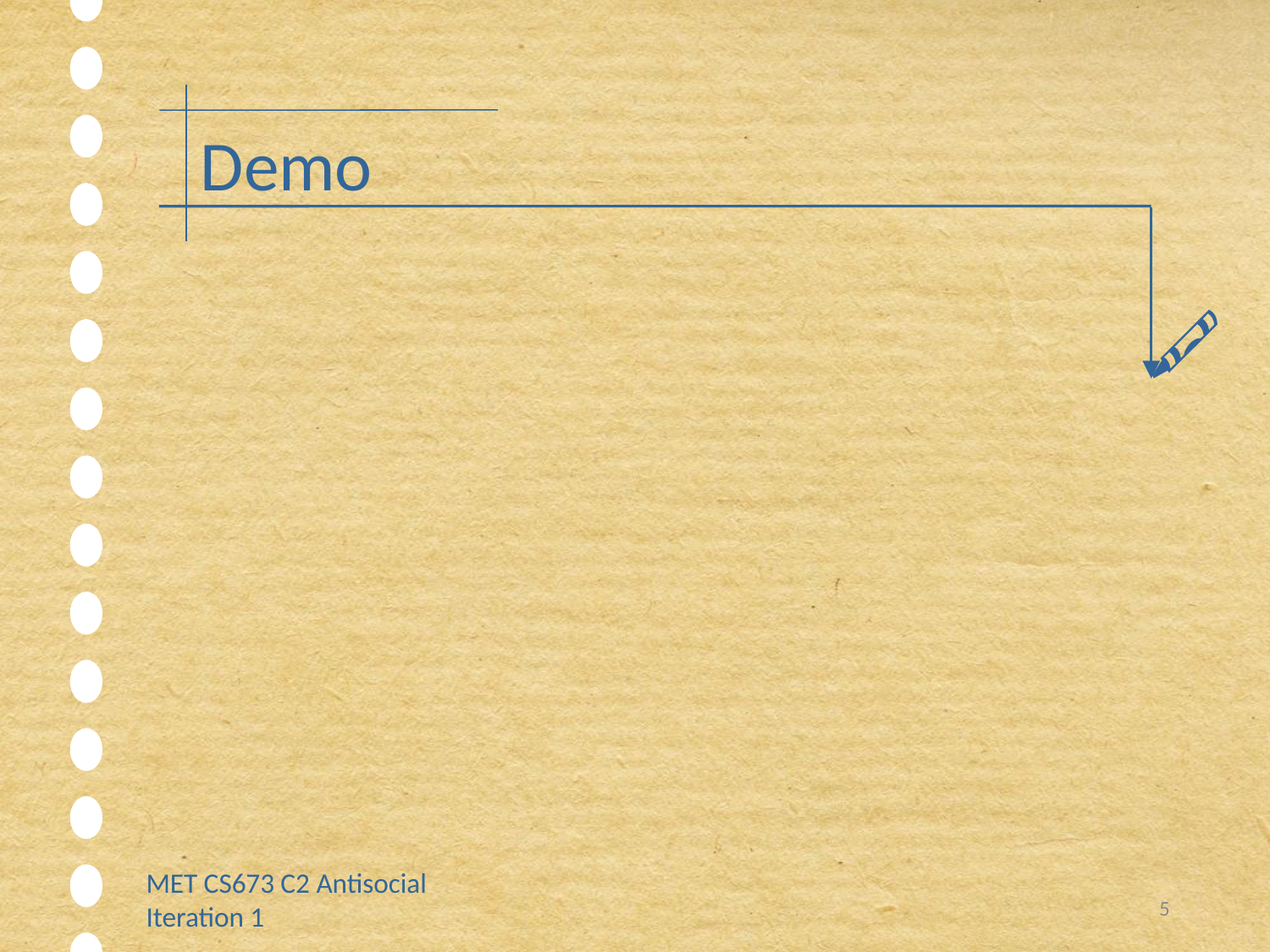

Demo

MET CS673 C2 Antisocial Iteration 1

5